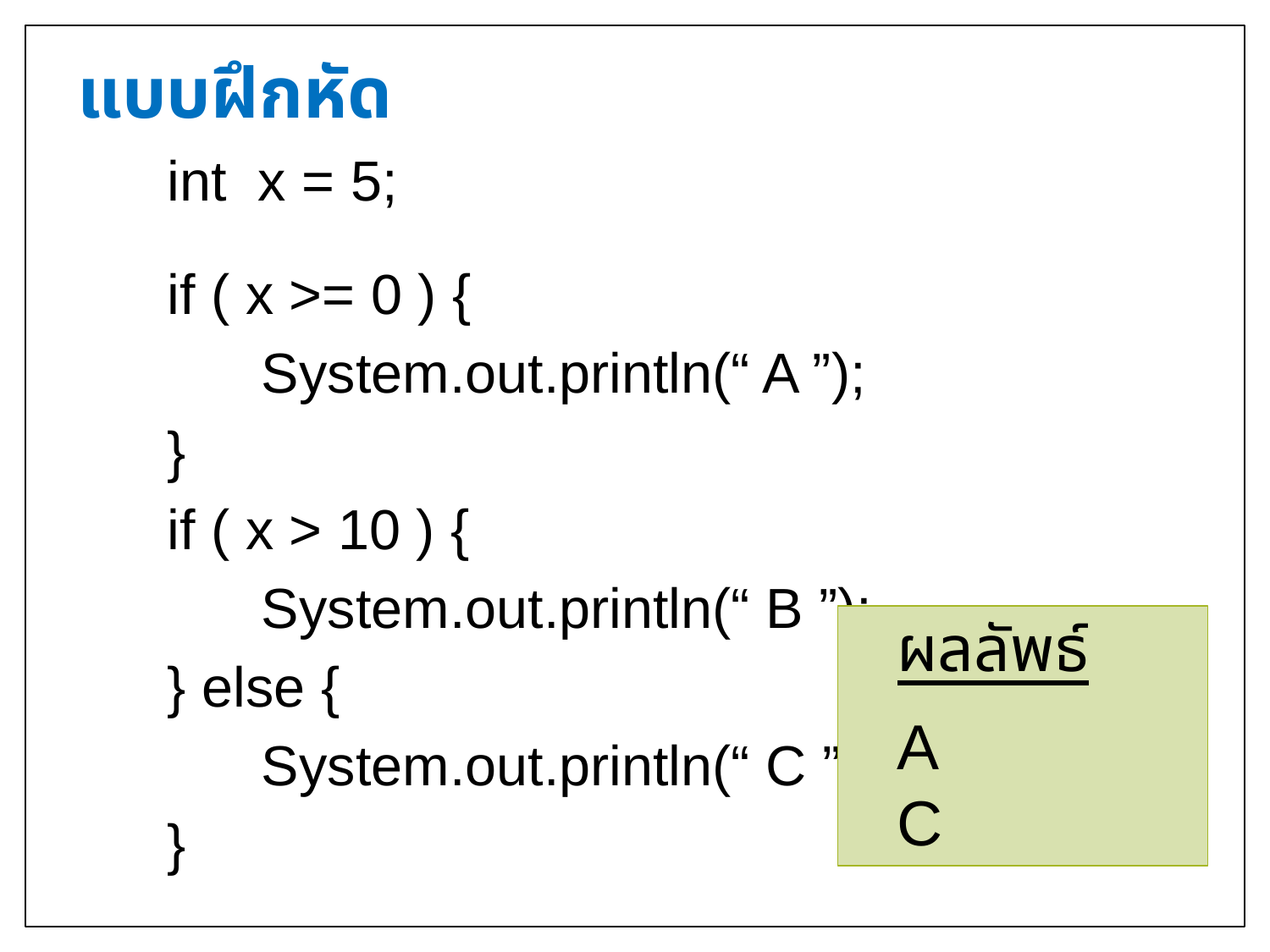

# แบบฝึกหัด
int  x = 5;

if ( x >= 0 ) {
      System.out.println(“ A ”);
}
if ( x > 10 ) {
      System.out.println(“ B ”);
} else {
      System.out.println(“ C ”);
}

ผลลัพธ์

A
C